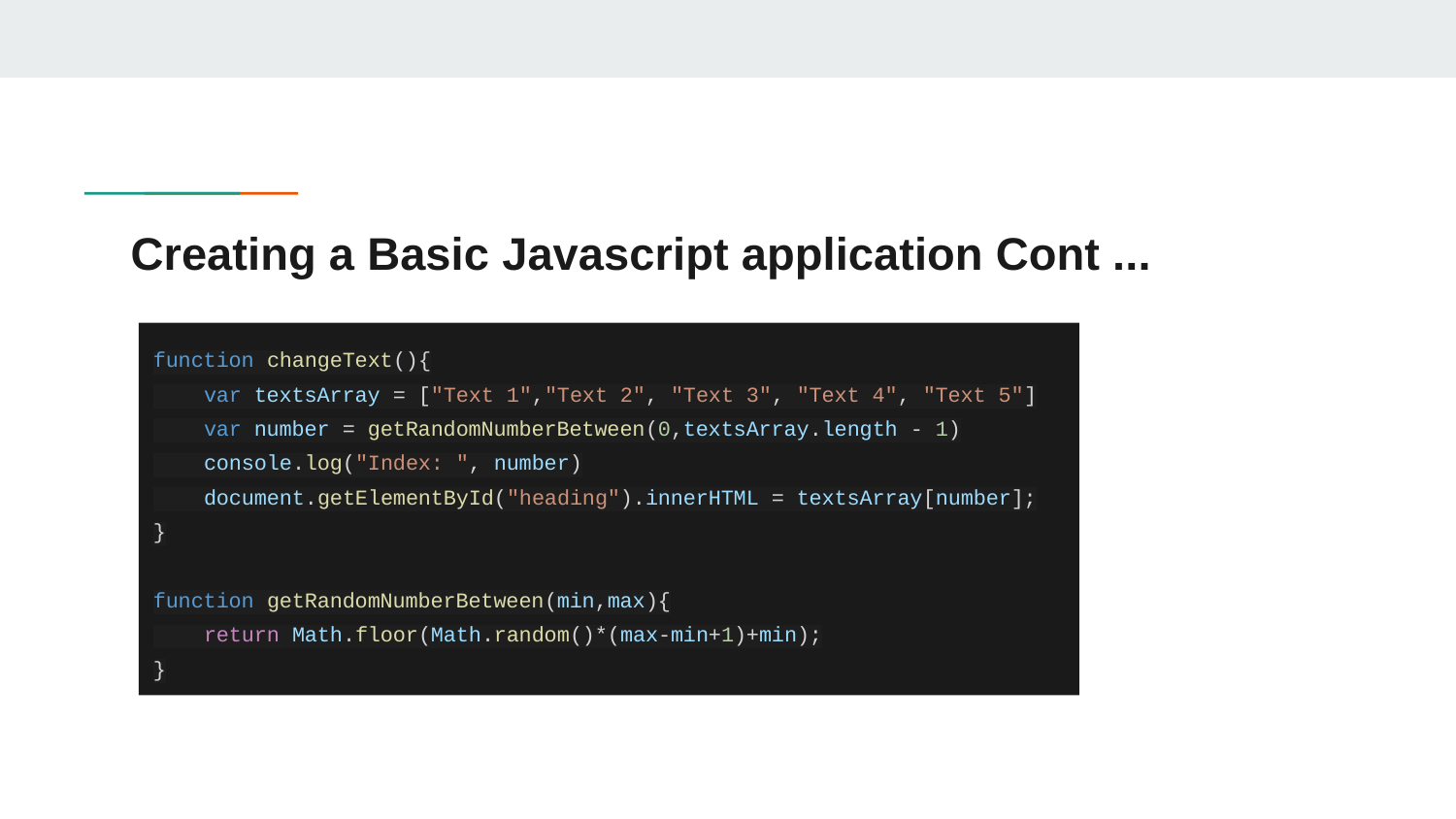

# Creating a Basic Javascript application Cont ...
function changeText(){
    var textsArray = ["Text 1","Text 2", "Text 3", "Text 4", "Text 5"]
    var number = getRandomNumberBetween(0,textsArray.length - 1)
    console.log("Index: ", number)
    document.getElementById("heading").innerHTML = textsArray[number];
}

function getRandomNumberBetween(min,max){
    return Math.floor(Math.random()*(max-min+1)+min);
}
Next we add some crypting so that we can see some dynamic changes in our web page by adding this code to our scripts.js file